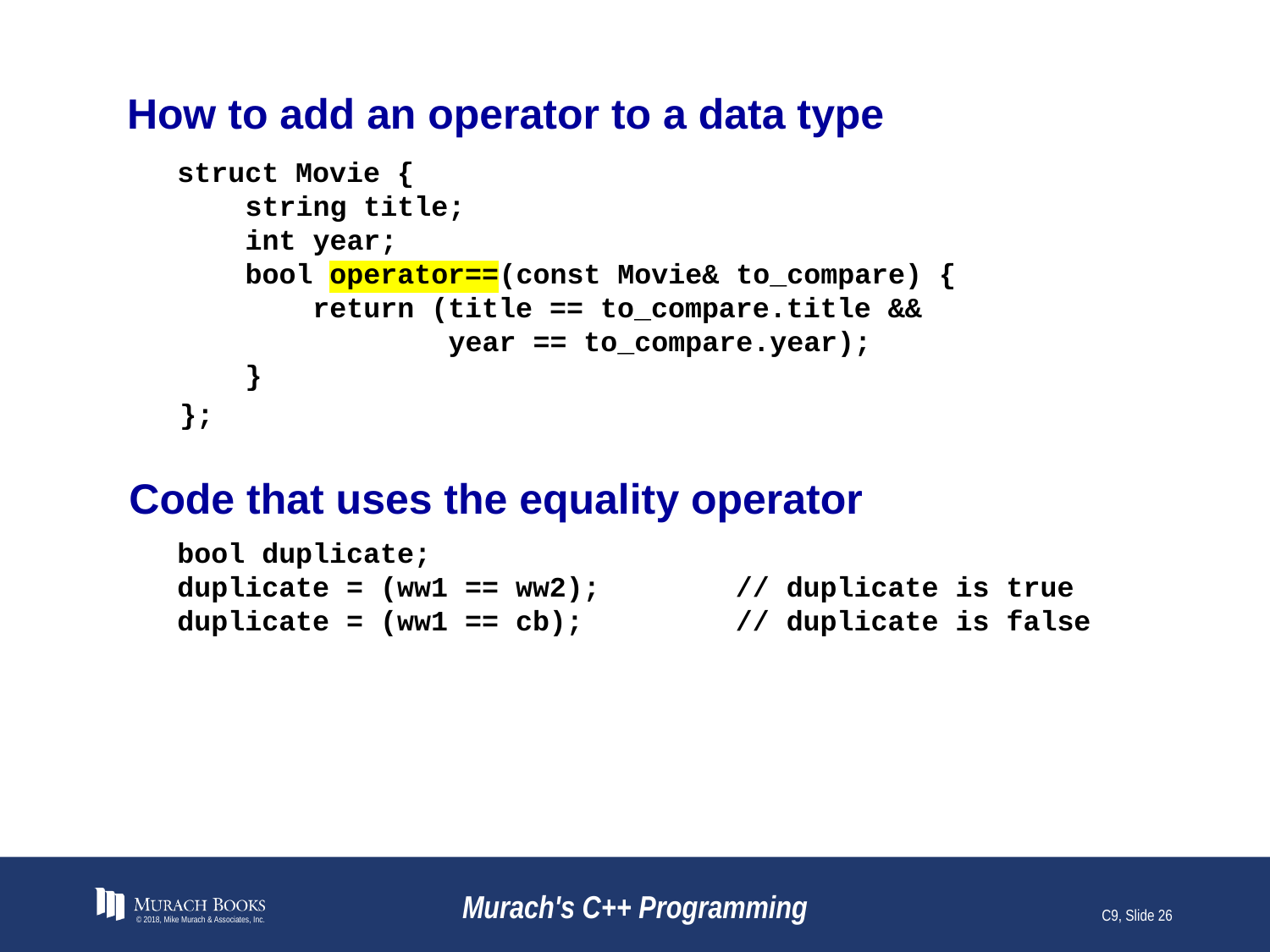

# How to add an operator to a data type
struct Movie {
    string title;
    int year;
    bool operator==(const Movie& to_compare) {
        return (title == to_compare.title &&
                year == to_compare.year);
    }
   };
Code that uses the equality operator
bool duplicate;
duplicate = (ww1 == ww2);        // duplicate is true
duplicate = (ww1 == cb);         // duplicate is false

© 2018, Mike Murach & Associates, Inc.
Murach's C++ Programming

C9, Slide 26